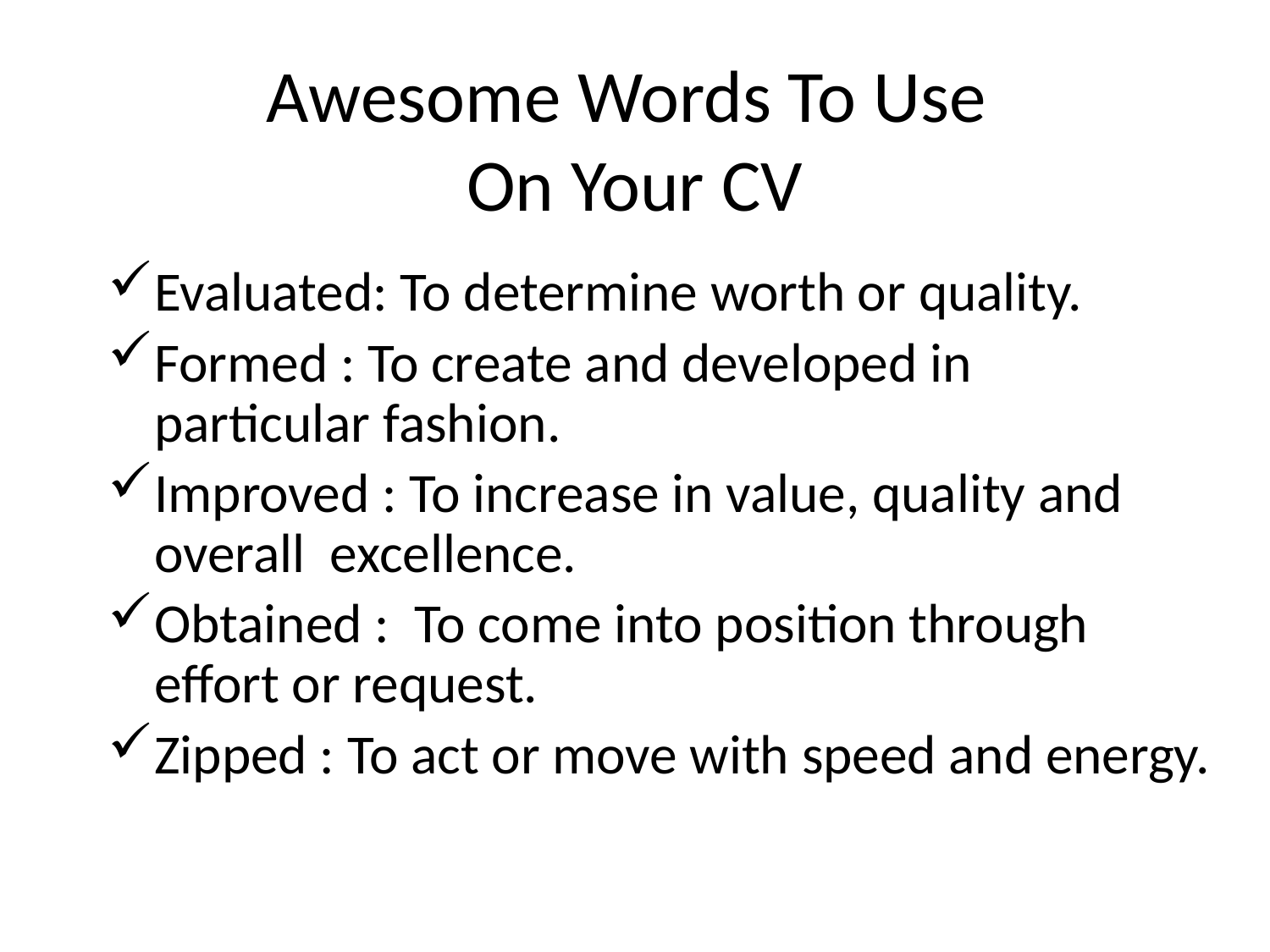

# Awesome Words To Use On Your CV

Evaluated: To determine worth or quality.
Formed : To create and developed in 				particular fashion.
Improved : To increase in value, quality and 			overall  excellence.
Obtained :  To come into position through 			effort or request.
Zipped : To act or move with speed and energy.